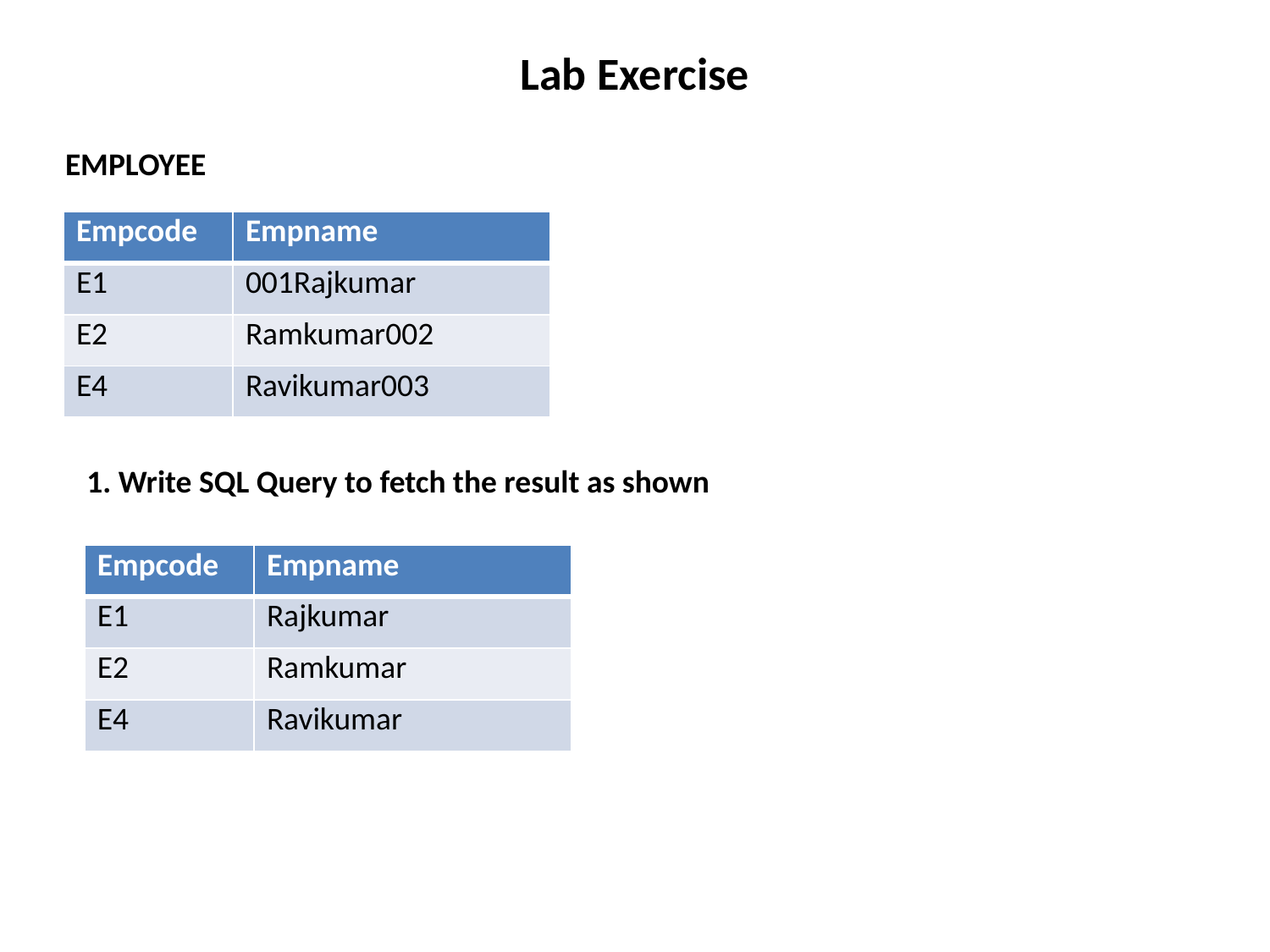

# Lab Exercise
EMPLOYEE
| Empcode | Empname |
| --- | --- |
| E1 | 001Rajkumar |
| E2 | Ramkumar002 |
| E4 | Ravikumar003 |
1. Write SQL Query to fetch the result as shown
| Empcode | Empname |
| --- | --- |
| E1 | Rajkumar |
| E2 | Ramkumar |
| E4 | Ravikumar |